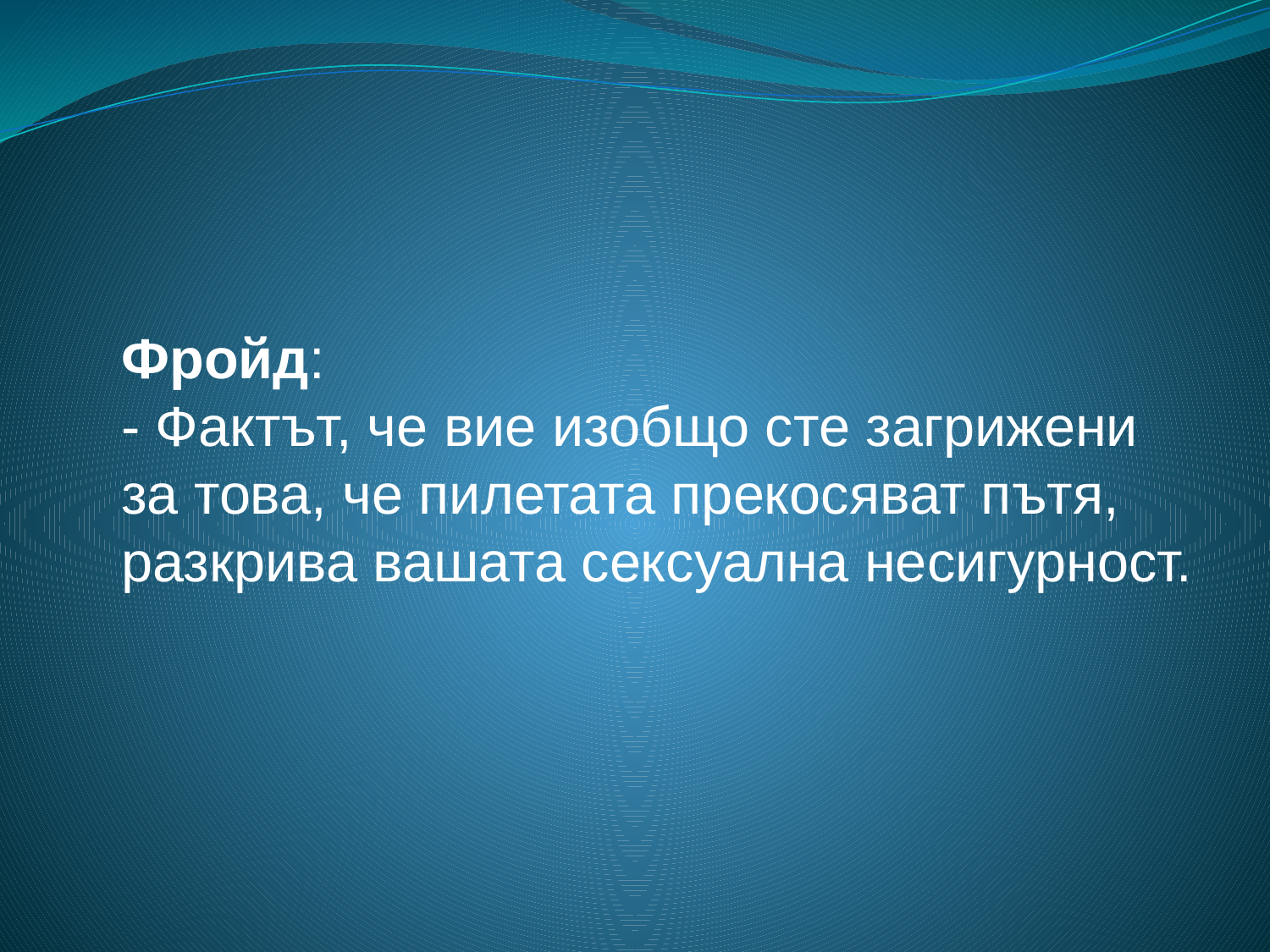

Фройд:
- Фактът, че вие изобщо сте загрижени за това, че пилетата прекосяват пътя, разкрива вашата сексуална несигурност.